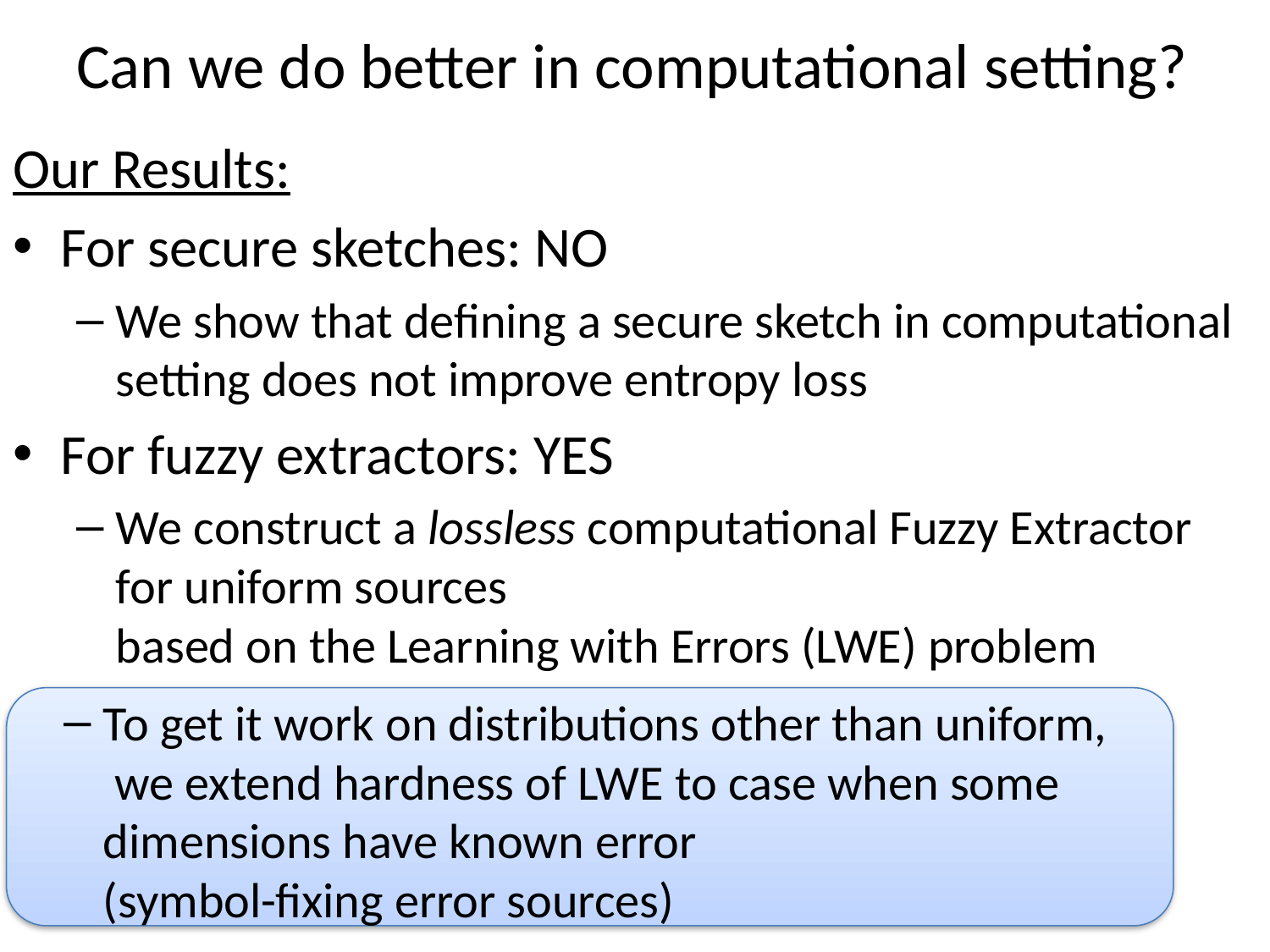

# Can we do better in computational setting?
Our Results:
For secure sketches: NO
We show that defining a secure sketch in computational setting does not improve entropy loss
For fuzzy extractors: YES
We construct a lossless computational Fuzzy Extractor
for uniform sources
based on the Learning with Errors (LWE) problem
To get it work on distributions other than uniform,
 we extend hardness of LWE to case when some dimensions have known error
(symbol-fixing error sources)